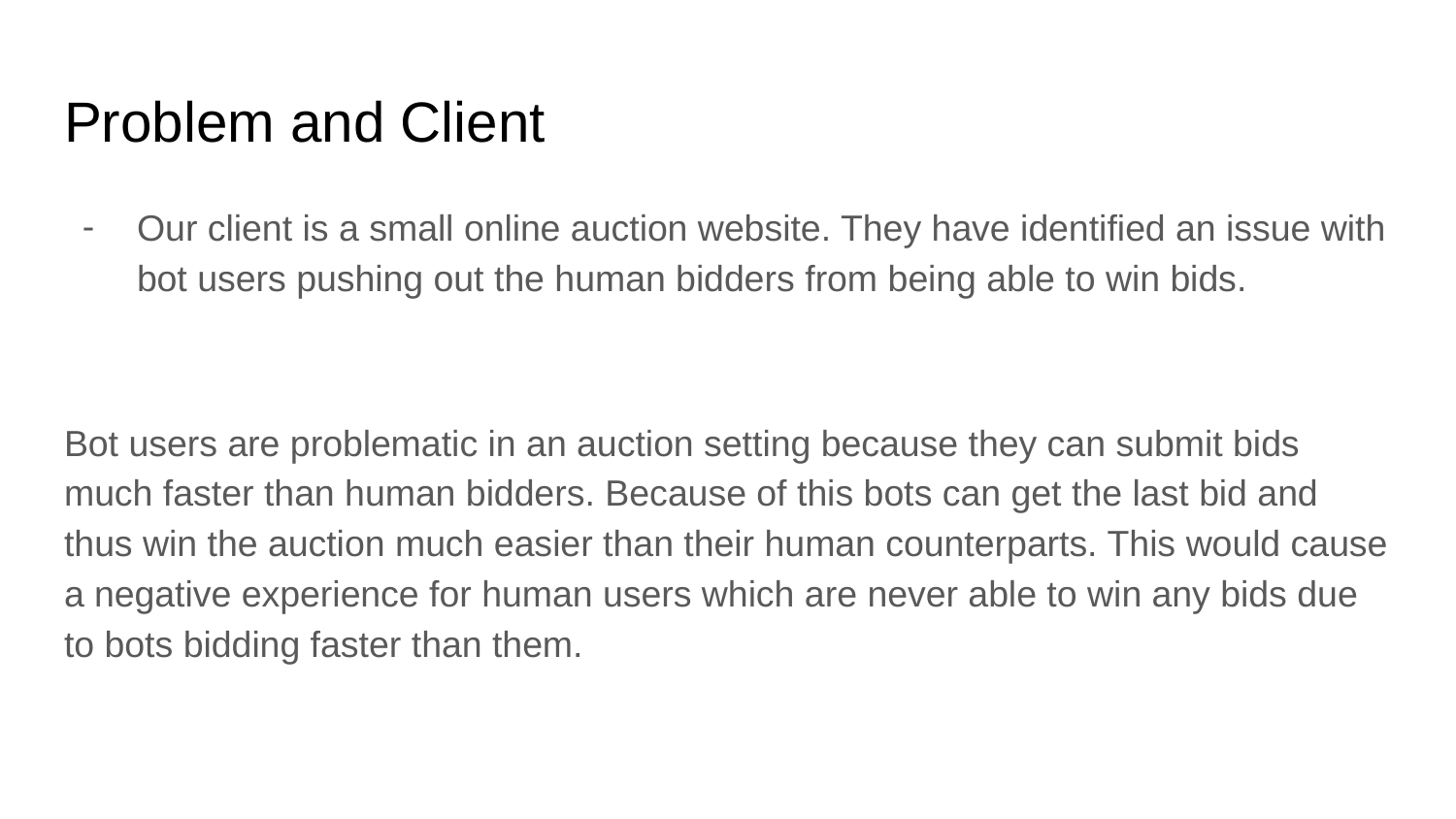

# Problem and Client
Our client is a small online auction website. They have identified an issue with bot users pushing out the human bidders from being able to win bids.

Bot users are problematic in an auction setting because they can submit bids much faster than human bidders. Because of this bots can get the last bid and thus win the auction much easier than their human counterparts. This would cause a negative experience for human users which are never able to win any bids due to bots bidding faster than them.